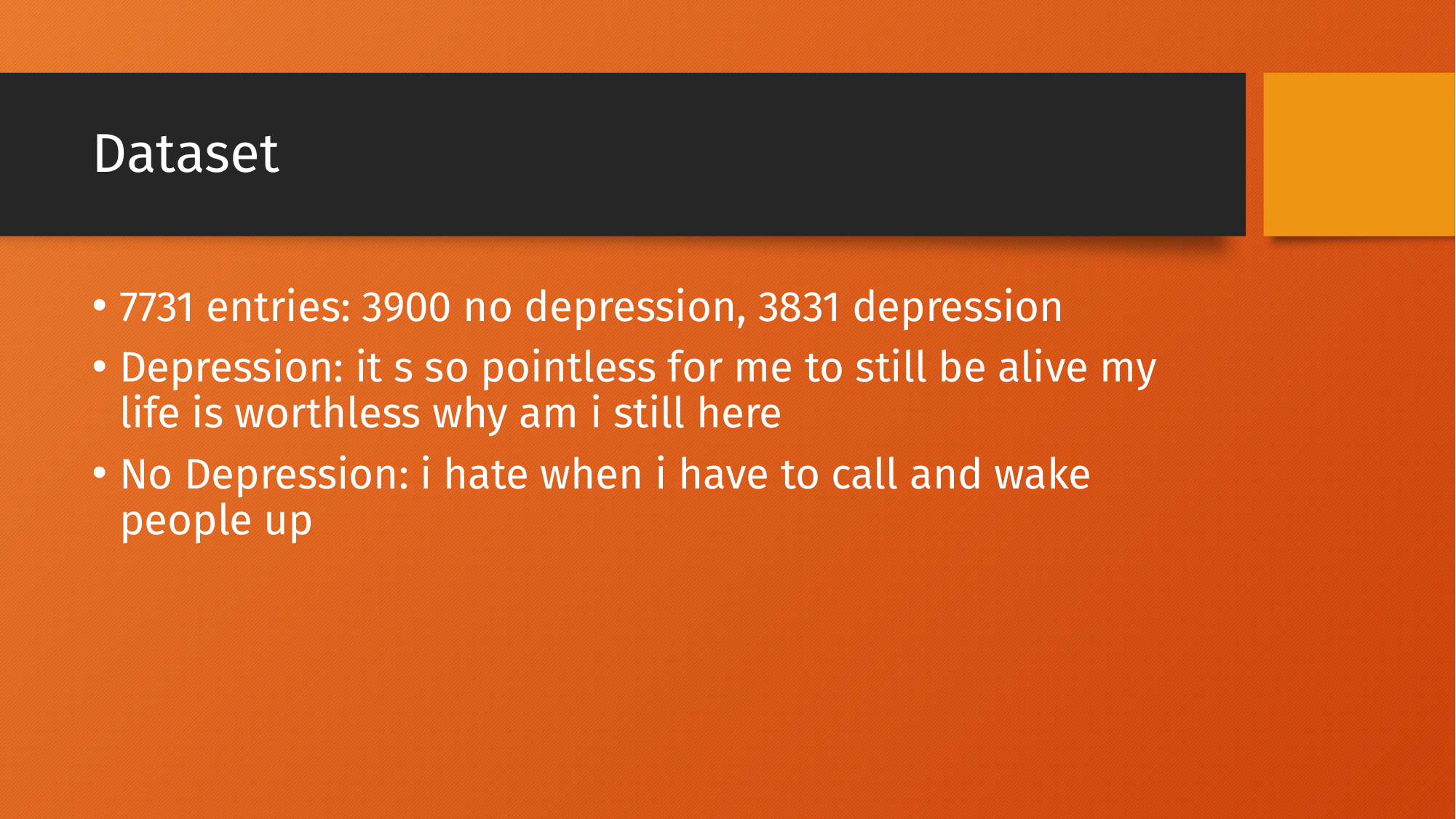

# Dataset
7731 entries: 3900 no depression, 3831 depression
Depression: it s so pointless for me to still be alive my life is worthless why am i still here
No Depression: i hate when i have to call and wake people up